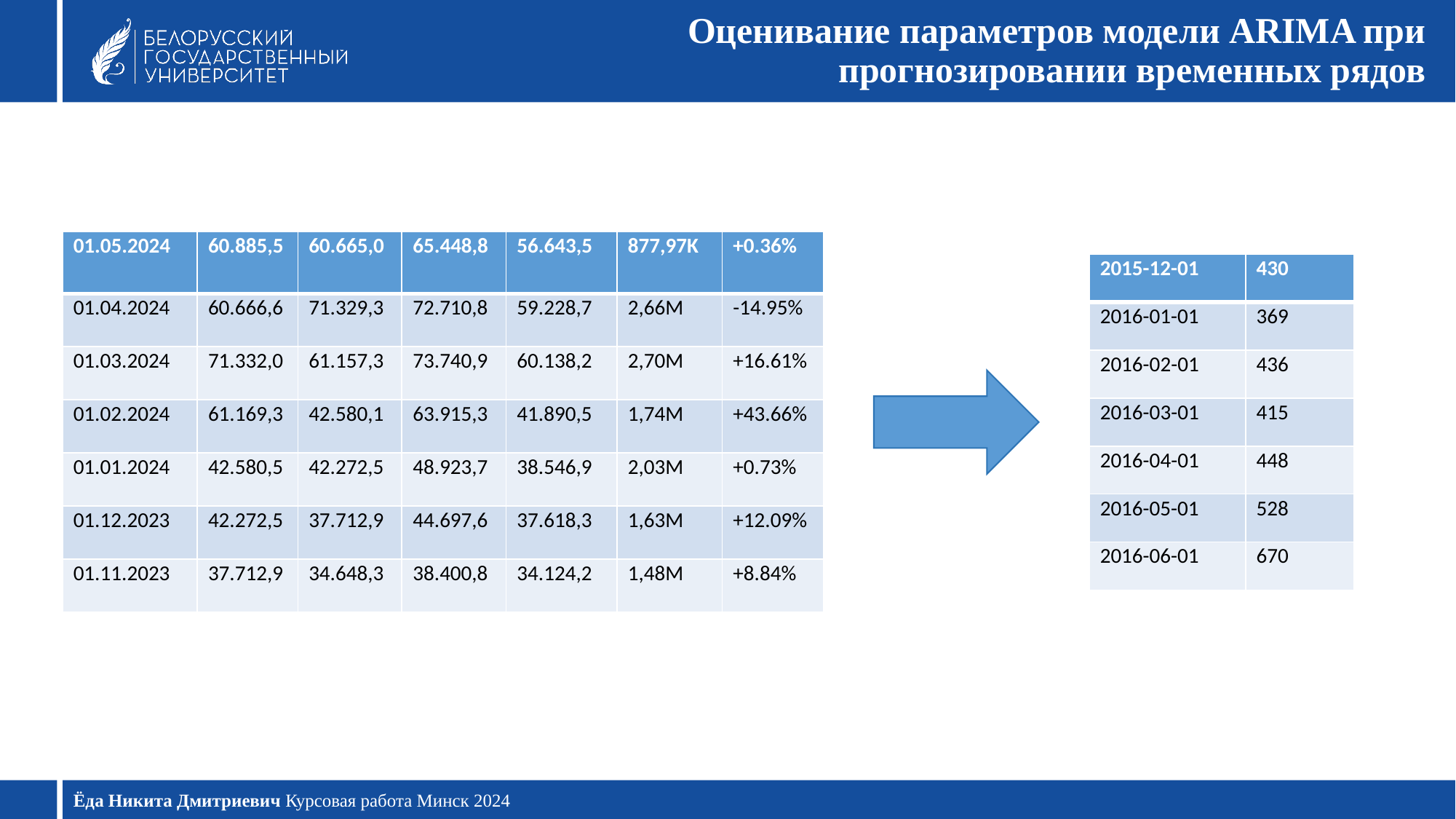

# Оценивание параметров модели ARIMA при прогнозировании временных рядов
| 01.05.2024 | 60.885,5 | 60.665,0 | 65.448,8 | 56.643,5 | 877,97K | +0.36% |
| --- | --- | --- | --- | --- | --- | --- |
| 01.04.2024 | 60.666,6 | 71.329,3 | 72.710,8 | 59.228,7 | 2,66M | -14.95% |
| 01.03.2024 | 71.332,0 | 61.157,3 | 73.740,9 | 60.138,2 | 2,70M | +16.61% |
| 01.02.2024 | 61.169,3 | 42.580,1 | 63.915,3 | 41.890,5 | 1,74M | +43.66% |
| 01.01.2024 | 42.580,5 | 42.272,5 | 48.923,7 | 38.546,9 | 2,03M | +0.73% |
| 01.12.2023 | 42.272,5 | 37.712,9 | 44.697,6 | 37.618,3 | 1,63M | +12.09% |
| 01.11.2023 | 37.712,9 | 34.648,3 | 38.400,8 | 34.124,2 | 1,48M | +8.84% |
| 2015-12-01 | 430 |
| --- | --- |
| 2016-01-01 | 369 |
| 2016-02-01 | 436 |
| 2016-03-01 | 415 |
| 2016-04-01 | 448 |
| 2016-05-01 | 528 |
| 2016-06-01 | 670 |

Ёда Никита Дмитриевич Курсовая работа Минск 2024
4